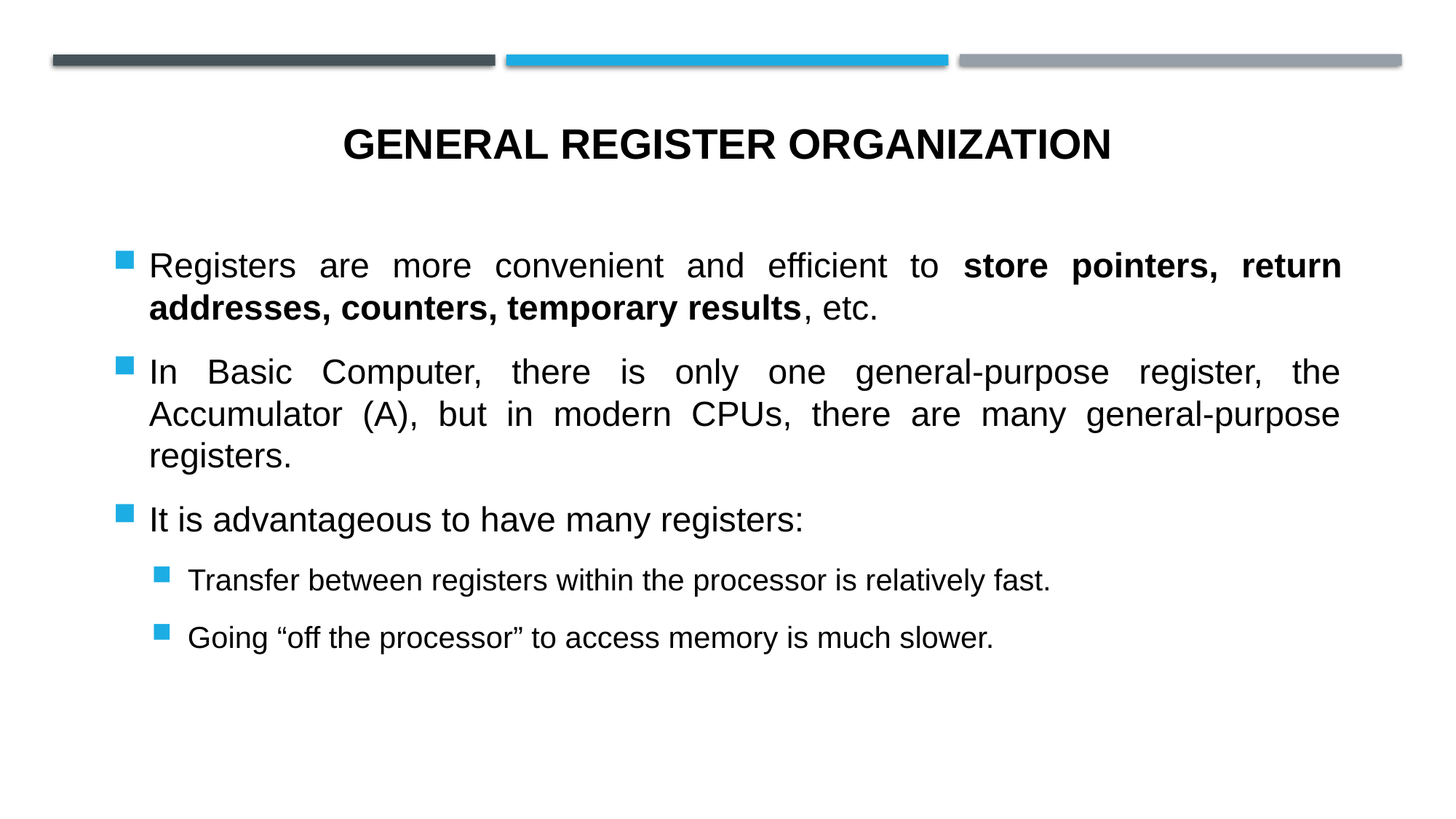

# General Register Organization
Registers are more convenient and efficient to store pointers, return addresses, counters, temporary results, etc.
In Basic Computer, there is only one general-purpose register, the Accumulator (A), but in modern CPUs, there are many general-purpose registers.
It is advantageous to have many registers:
Transfer between registers within the processor is relatively fast.
Going “off the processor” to access memory is much slower.